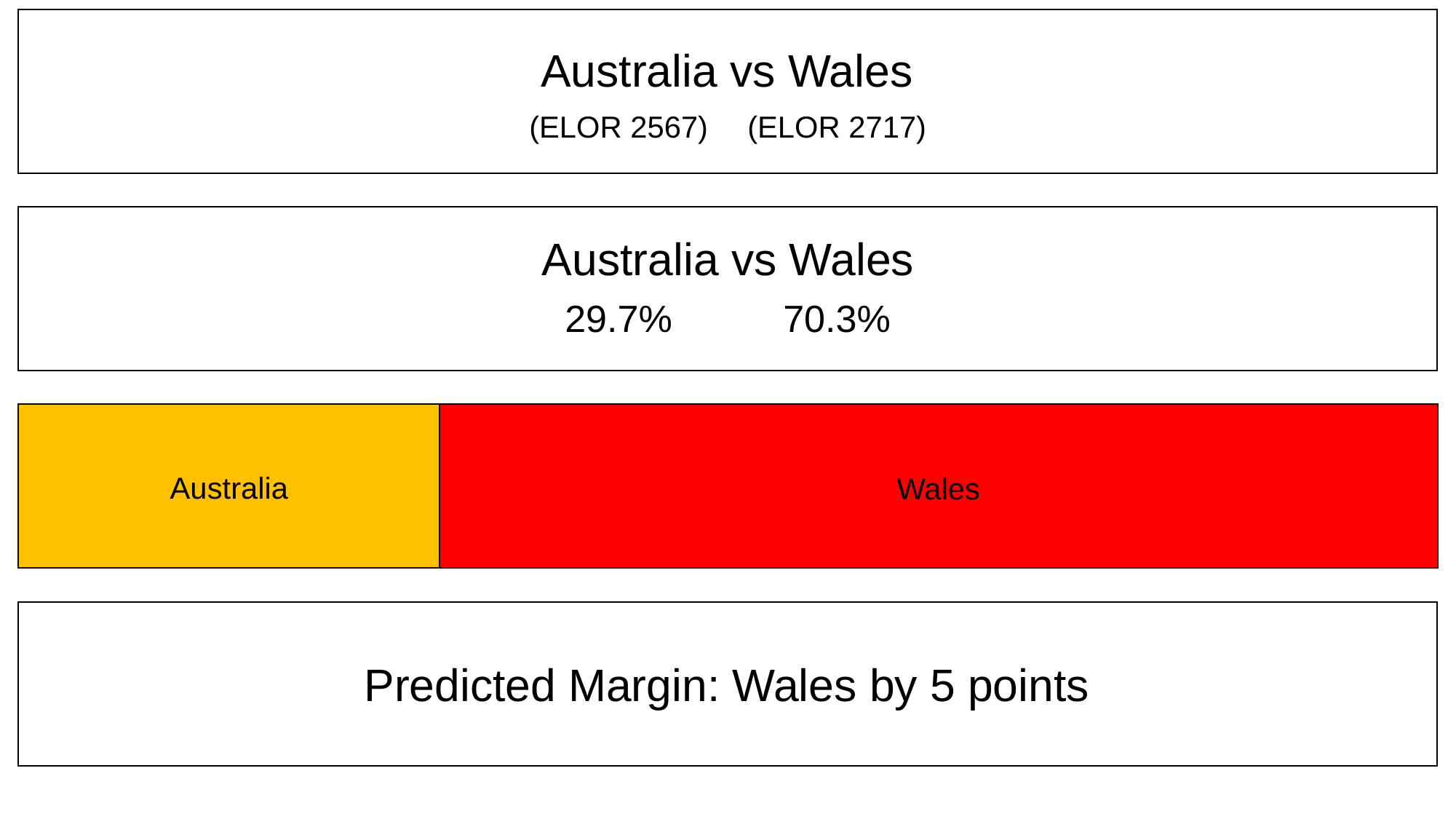

Australia vs Wales
(ELOR 2567)	(ELOR 2717)

Australia vs Wales
29.7%		70.3%

Australia
Wales

Predicted Margin: Wales by 5 points